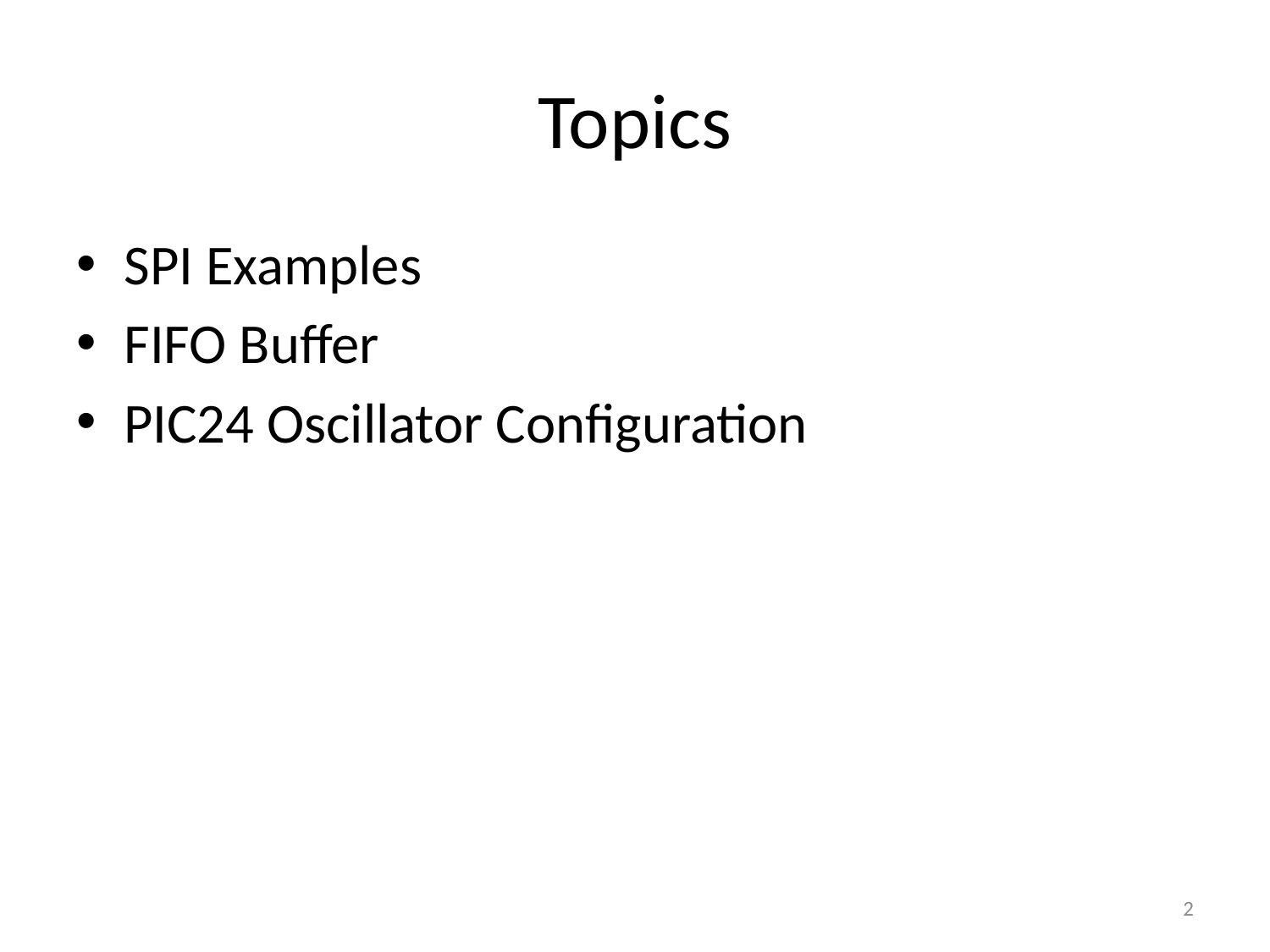

# Topics
SPI Examples
FIFO Buffer
PIC24 Oscillator Configuration
2